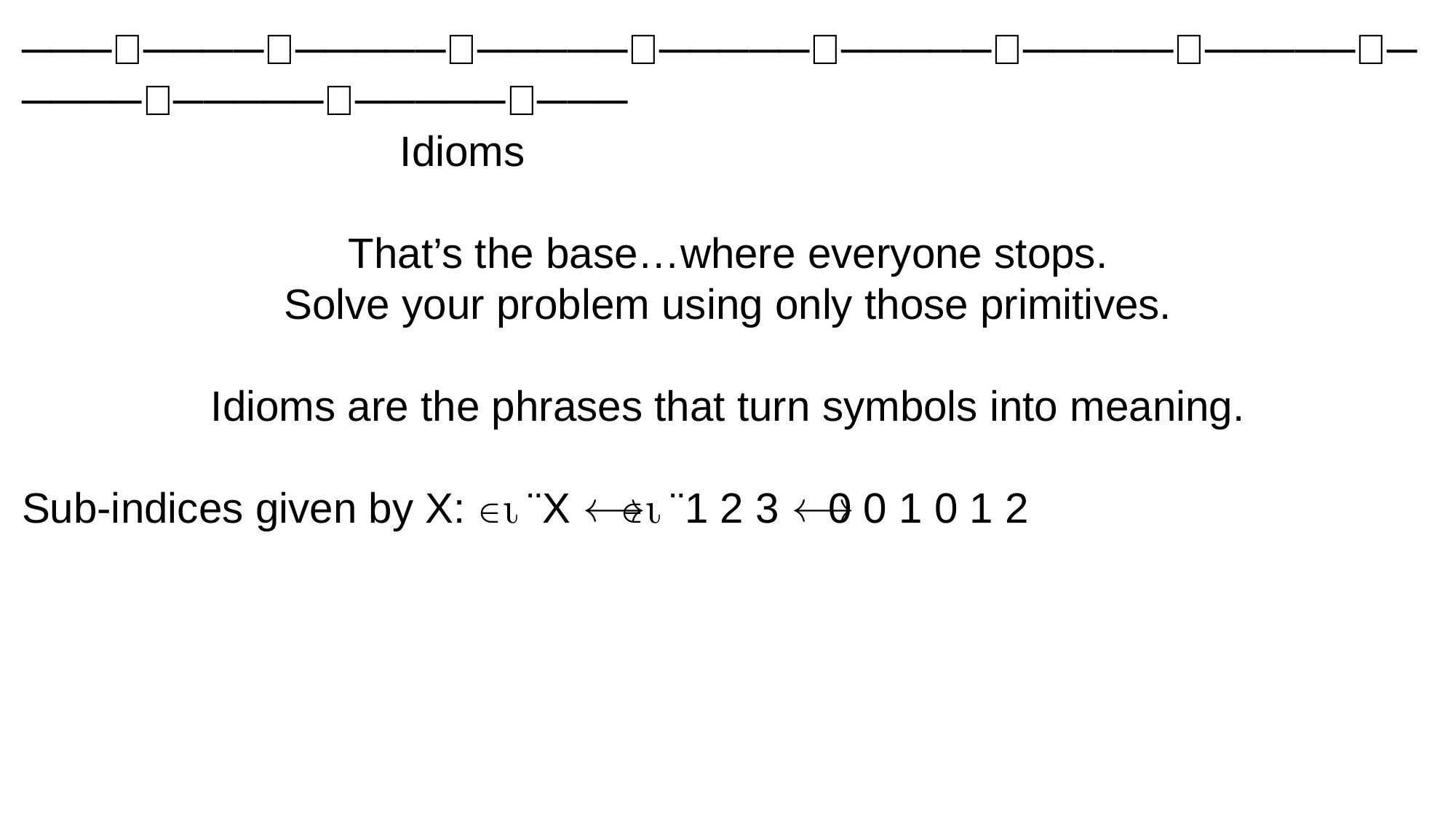

───􀓢────􀓢─────􀓢─────􀓢─────􀓢─────􀓥─────􀓢─────􀓢─────􀓢─────􀓢─────􀓢───
                                Idioms

That’s the base…where everyone stops.
Solve your problem using only those primitives.

Idioms are the phrases that turn symbols into meaning.

Sub-indices given by X: ∊⍳¨X ⟷ ∊⍳¨1 2 3 ⟷ 0 0 1 0 1 2